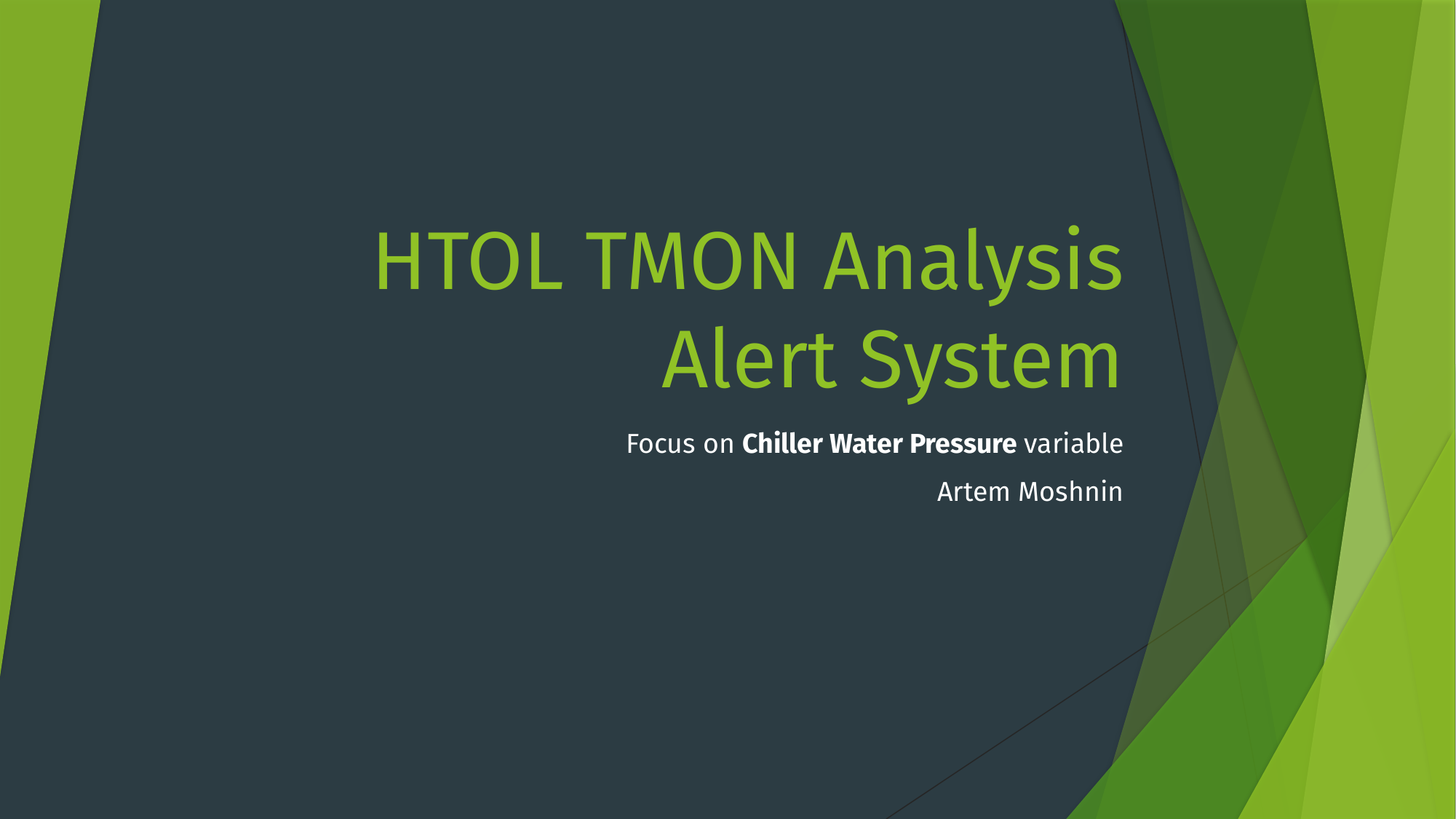

# HTOL TMON Analysis Alert System
Focus on Chiller Water Pressure variable
Artem Moshnin